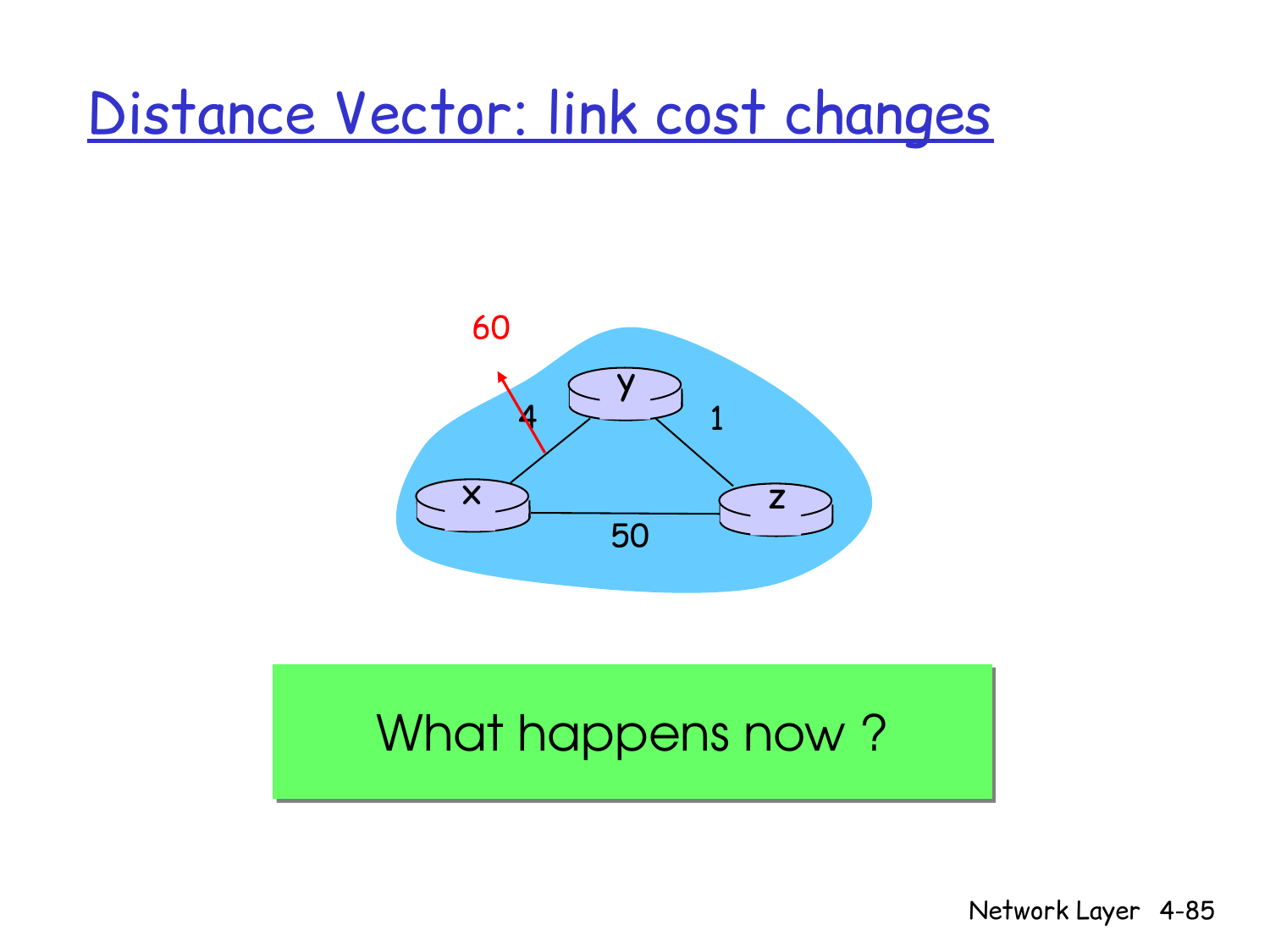

# Distance Vector: link cost changes
60

y

4
1

x

z

50

What happens now ?
Network Layer
4-85